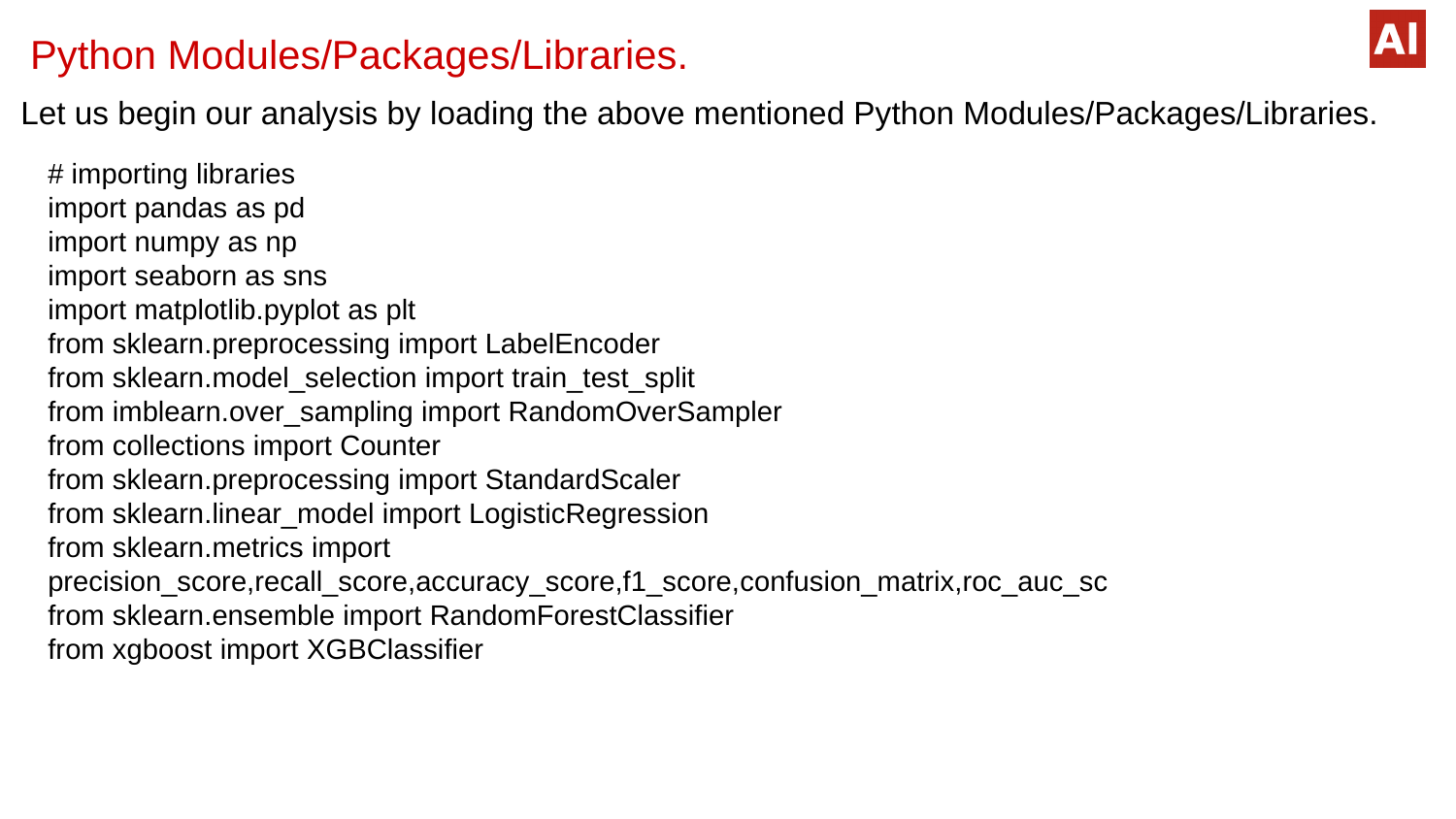

Python Modules/Packages/Libraries.
Let us begin our analysis by loading the above mentioned Python Modules/Packages/Libraries.

# importing libraries
import pandas as pd
import numpy as np
import seaborn as sns
import matplotlib.pyplot as plt
from sklearn.preprocessing import LabelEncoder
from sklearn.model_selection import train_test_split
from imblearn.over_sampling import RandomOverSampler
from collections import Counter
from sklearn.preprocessing import StandardScaler
from sklearn.linear_model import LogisticRegression
from sklearn.metrics import precision_score,recall_score,accuracy_score,f1_score,confusion_matrix,roc_auc_sc
from sklearn.ensemble import RandomForestClassifier
from xgboost import XGBClassifier